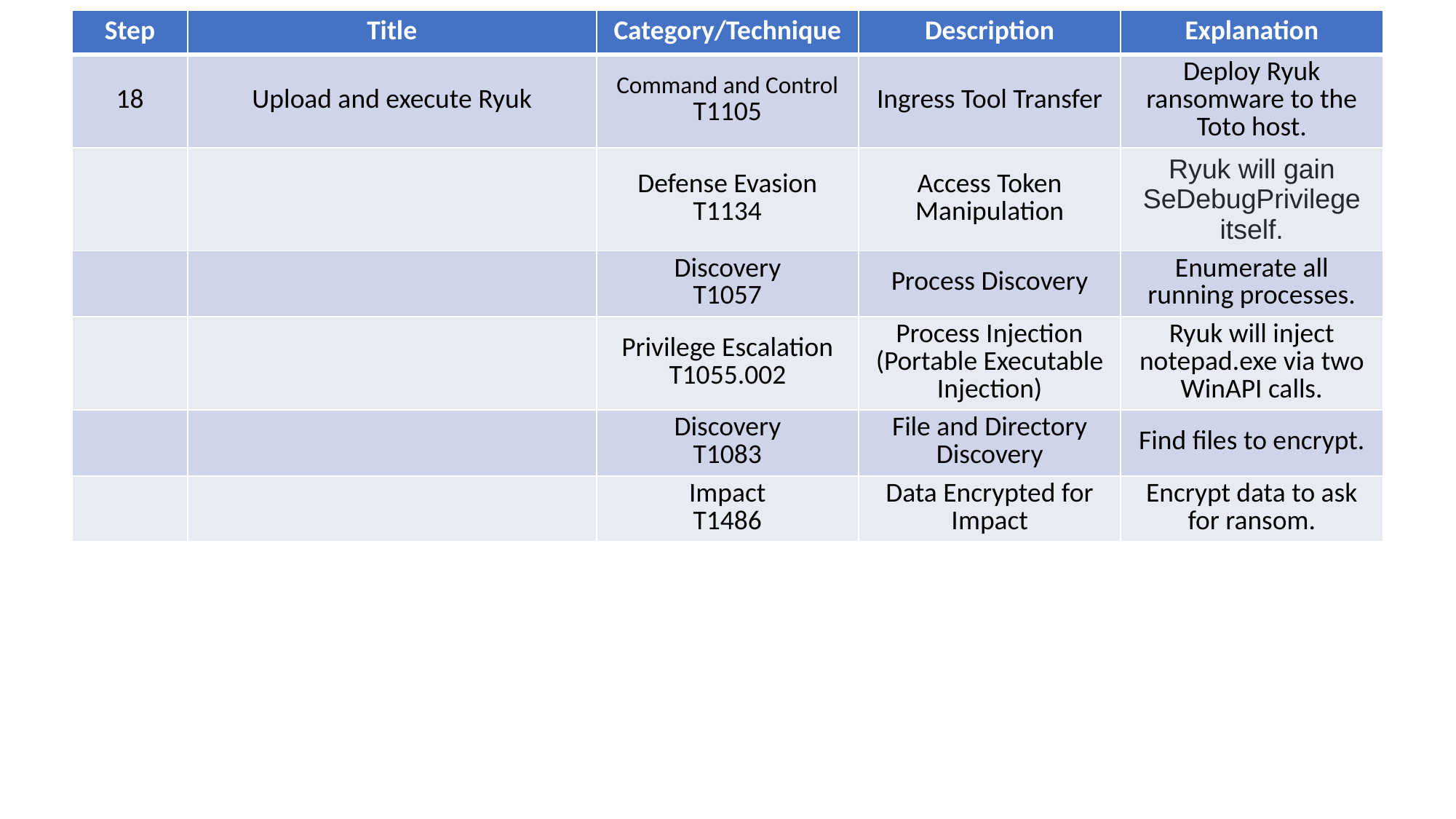

| Step | Title | Category/Technique | Description | Explanation |
| --- | --- | --- | --- | --- |
| 18 | Upload and execute Ryuk | Command and Control T1105 | Ingress Tool Transfer | Deploy Ryuk ransomware to the Toto host. |
|  |  | Defense Evasion T1134 | Access Token Manipulation | Ryuk will gain SeDebugPrivilege itself. |
|  |  | Discovery T1057 | Process Discovery | Enumerate all running processes. |
|  |  | Privilege Escalation T1055.002 | Process Injection (Portable Executable Injection) | Ryuk will inject notepad.exe via two WinAPI calls. |
|  |  | Discovery T1083 | File and Directory Discovery | Find files to encrypt. |
|  |  | Impact T1486 | Data Encrypted for Impact | Encrypt data to ask for ransom. |
#